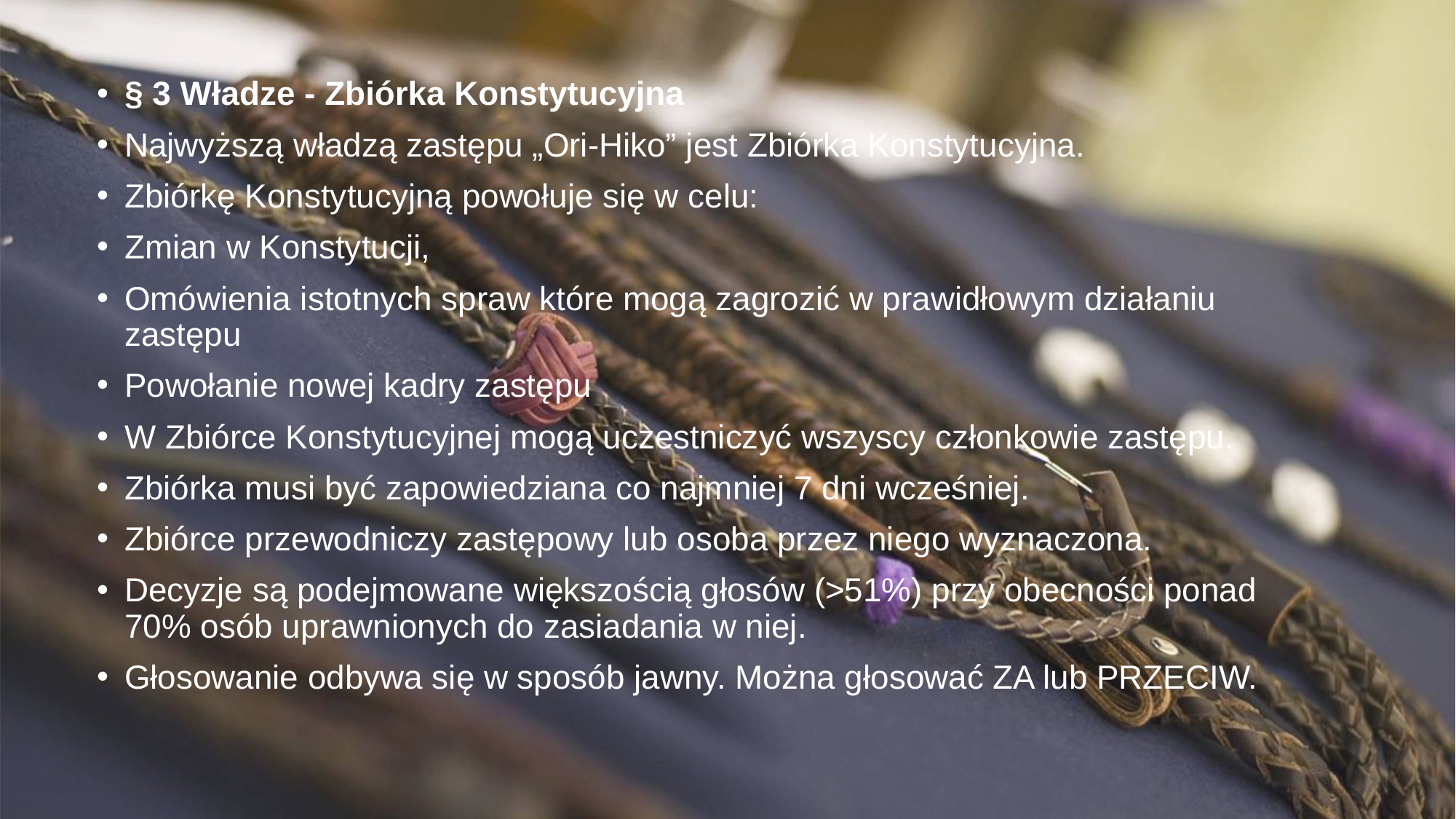

#
§ 3 Władze - Zbiórka Konstytucyjna
Najwyższą władzą zastępu „Ori-Hiko” jest Zbiórka Konstytucyjna.
Zbiórkę Konstytucyjną powołuje się w celu:
Zmian w Konstytucji,
Omówienia istotnych spraw które mogą zagrozić w prawidłowym działaniu zastępu
Powołanie nowej kadry zastępu
W Zbiórce Konstytucyjnej mogą uczestniczyć wszyscy członkowie zastępu.
Zbiórka musi być zapowiedziana co najmniej 7 dni wcześniej.
Zbiórce przewodniczy zastępowy lub osoba przez niego wyznaczona.
Decyzje są podejmowane większością głosów (>51%) przy obecności ponad 70% osób uprawnionych do zasiadania w niej.
Głosowanie odbywa się w sposób jawny. Można głosować ZA lub PRZECIW.